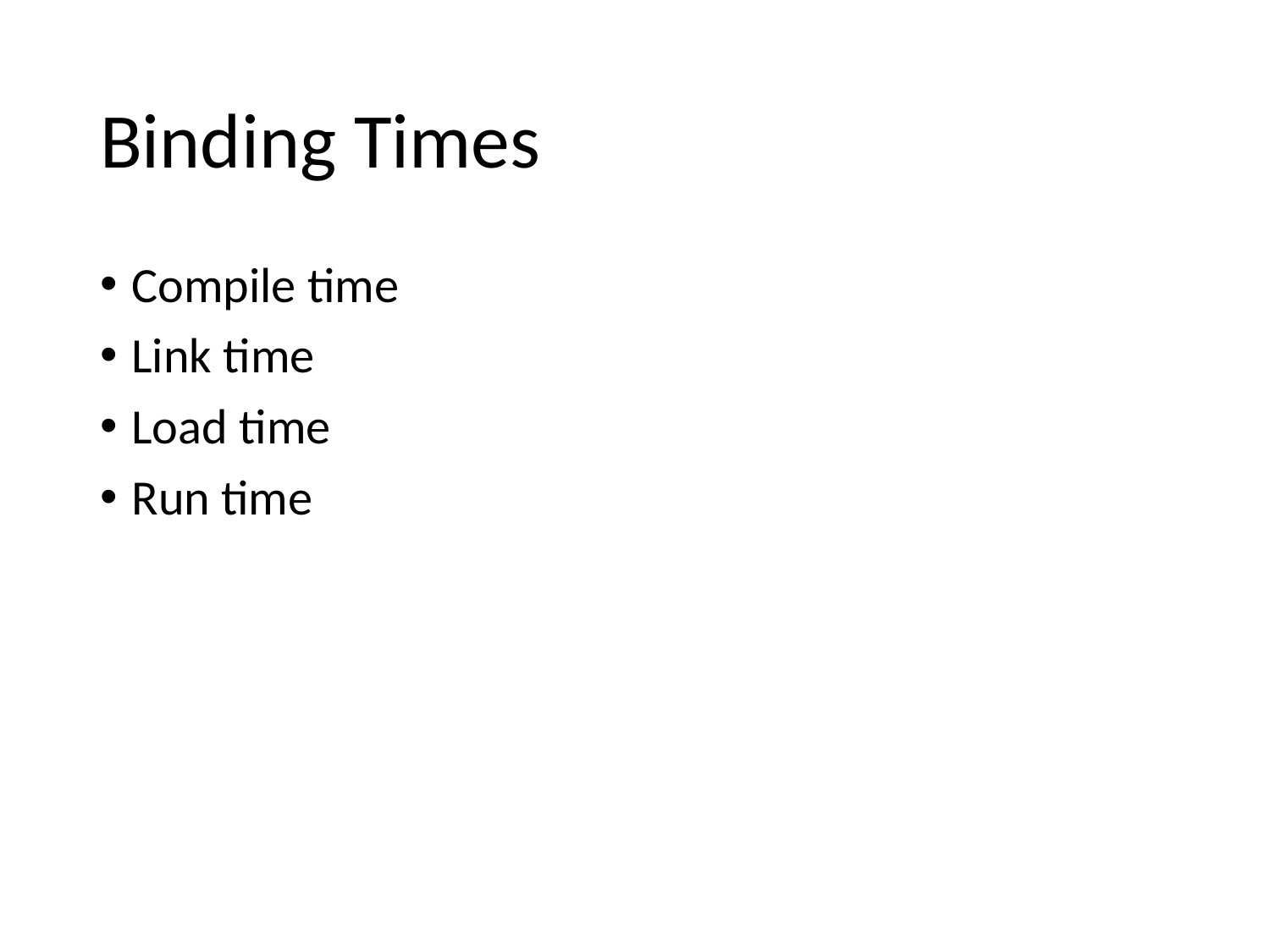

# Binding Times
Compile time
Link time
Load time
Run time